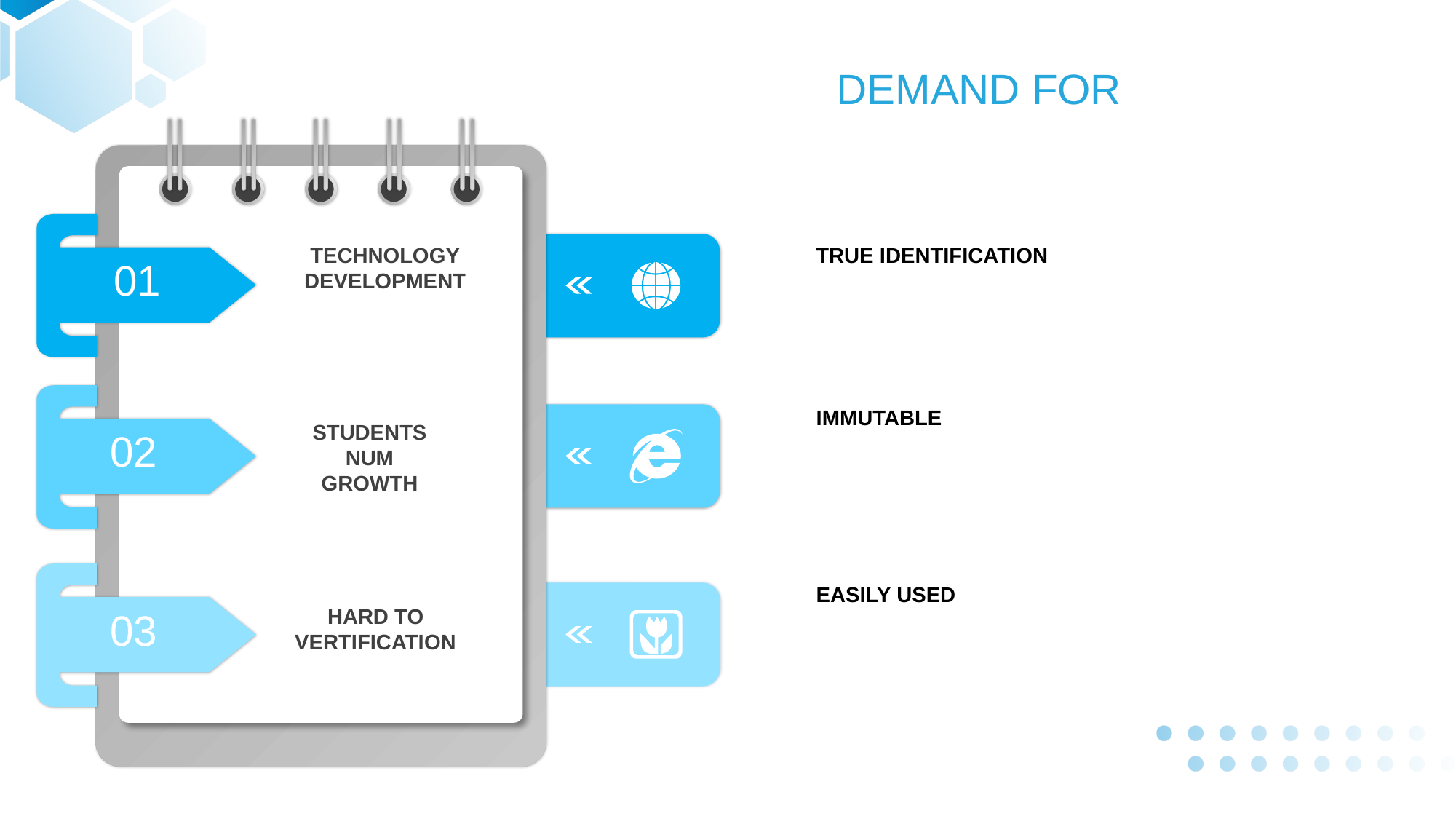

DEMAND FOR

TRUE IDENTIFICATION
TECHNOLOGY DEVELOPMENT

01

IMMUTABLE
STUDENTS NUM GROWTH

02

EASILY USED
03
HARD TO VERTIFICATION